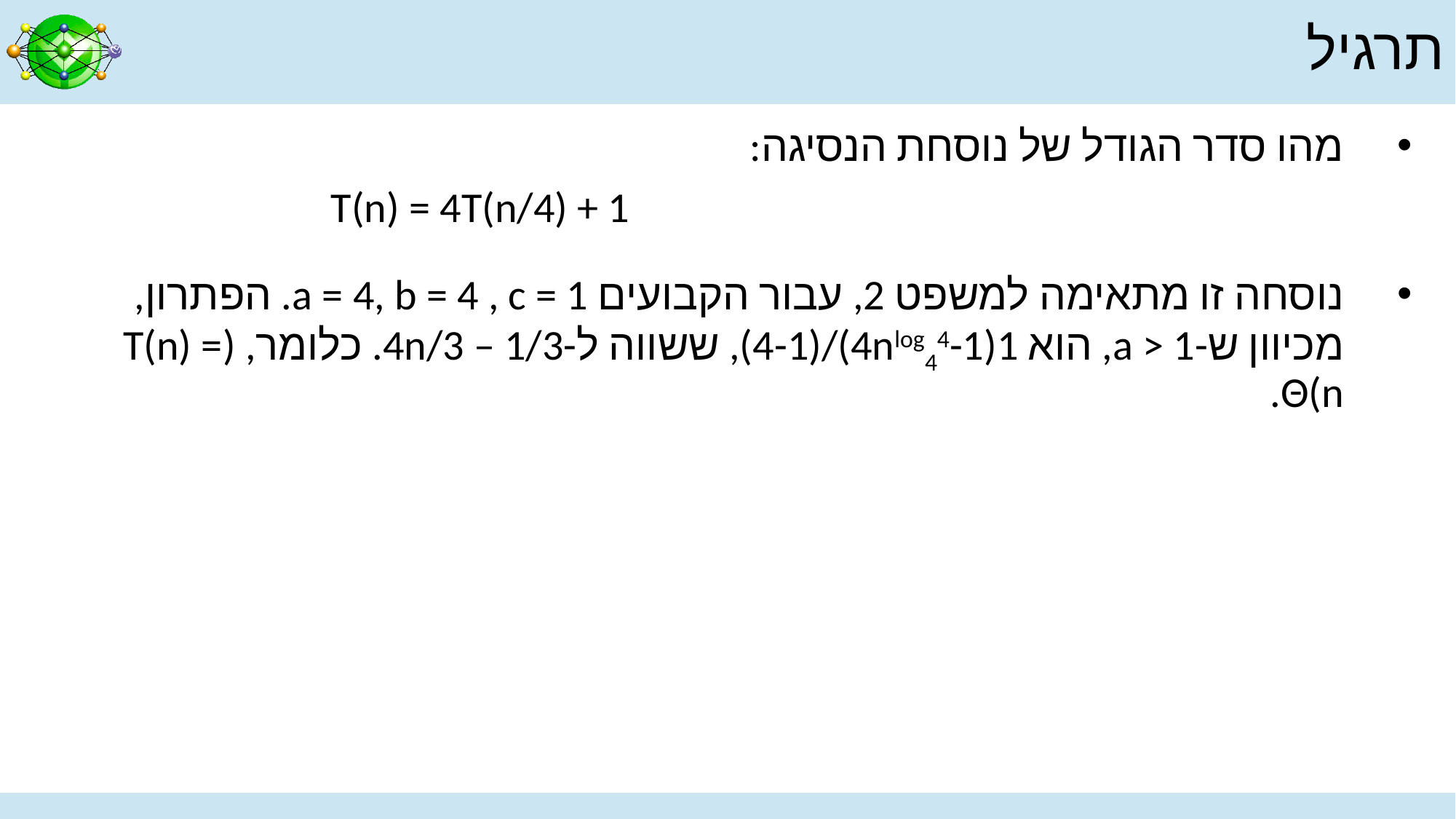

# תרגיל
מהו סדר הגודל של נוסחת הנסיגה:
			T(n) = 4T(n/4) + 1

נוסחה זו מתאימה למשפט 2, עבור הקבועים a = 4, b = 4 , c = 1. הפתרון, מכיוון ש-a > 1, הוא 1(4nlog44-1)/(4-1), ששווה ל-4n/3 – 1/3. כלומר, (T(n) = Θ(n.